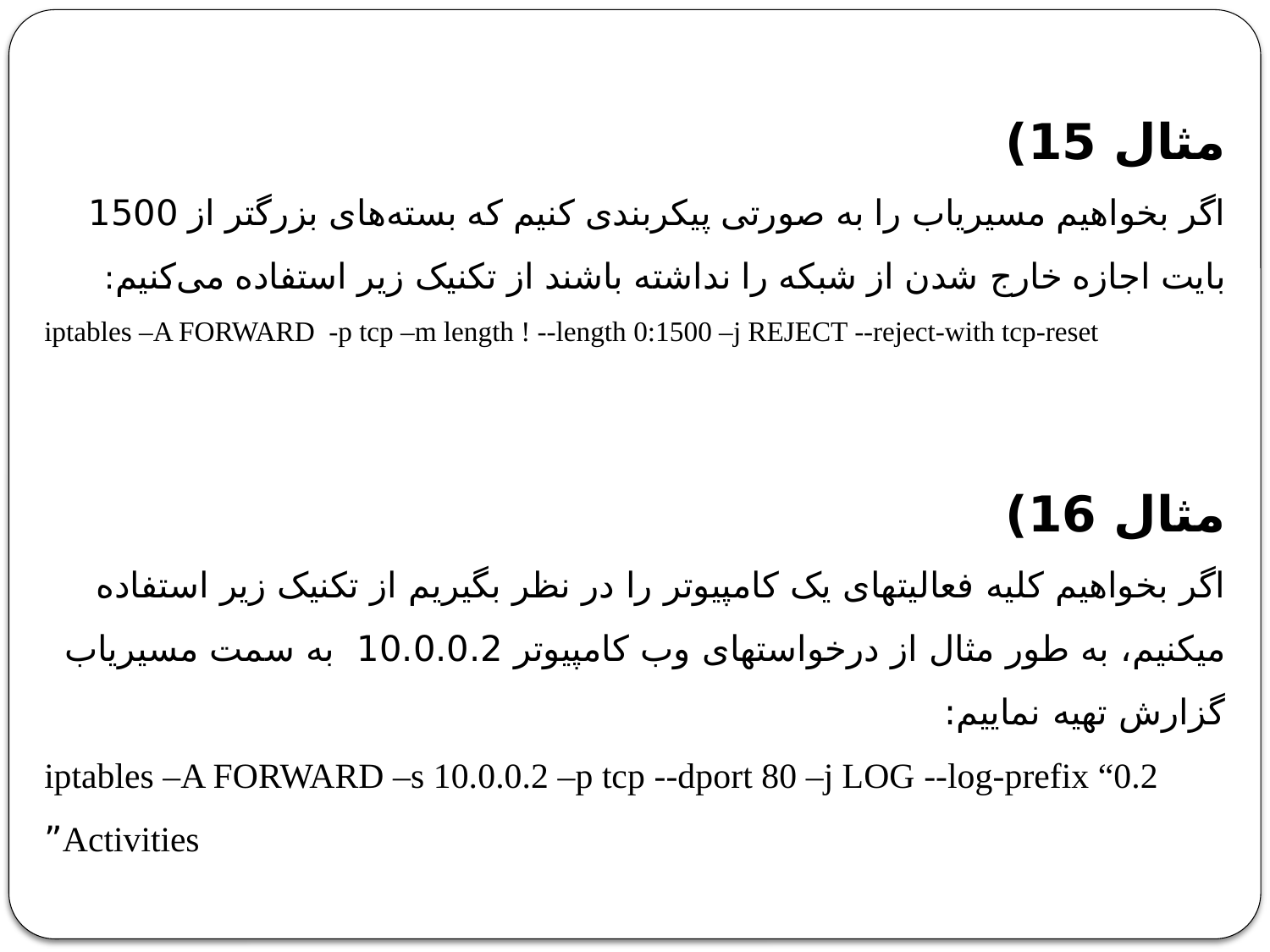

مثال 15)
اگر بخواهیم مسیریاب را به صورتی پیکربندی کنیم که بسته‌های بزرگتر از 1500 بایت اجازه خارج شدن از شبکه را نداشته باشند از تکنیک زیر استفاده می‌کنیم:
iptables –A FORWARD  -p tcp –m length ! --length 0:1500 –j REJECT --reject-with tcp-reset

مثال 16)
اگر بخواهیم کلیه فعالیتهای یک کامپیوتر را در نظر بگیریم از تکنیک زیر استفاده میکنیم، به طور مثال از درخواستهای وب کامپیوتر 10.0.0.2  به سمت مسیریاب گزارش تهیه نماییم:
iptables –A FORWARD –s 10.0.0.2 –p tcp --dport 80 –j LOG --log-prefix “0.2 Activities”